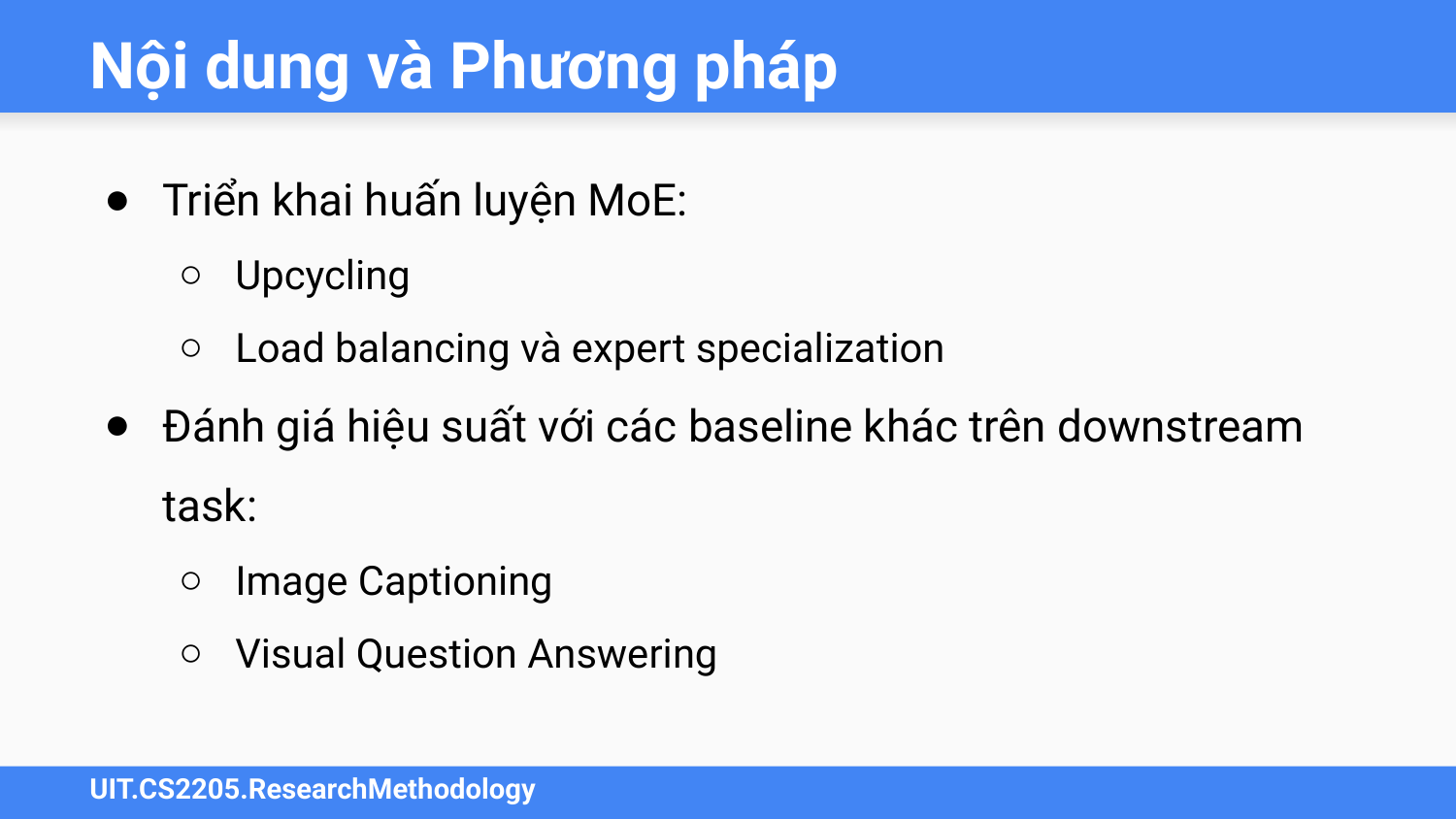

# Nội dung và Phương pháp
Triển khai huấn luyện MoE:
Upcycling
Load balancing và expert specialization
Đánh giá hiệu suất với các baseline khác trên downstream task:
Image Captioning
Visual Question Answering